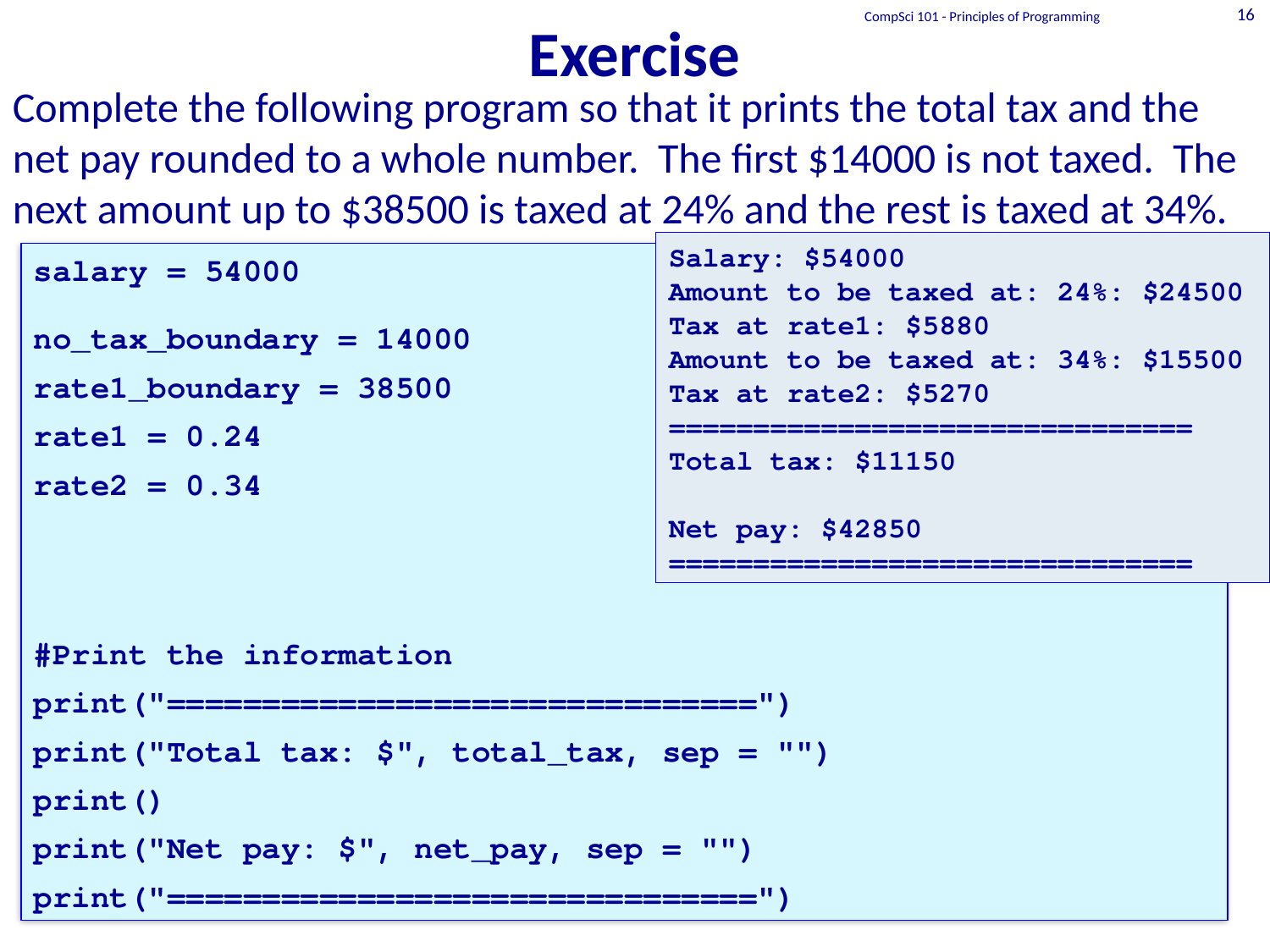

# Exercise
CompSci 101 - Principles of Programming
16
Complete the following program so that it prints the total tax and the net pay rounded to a whole number.  The first $14000 is not taxed.  The next amount up to $38500 is taxed at 24% and the rest is taxed at 34%.
Salary: $54000
Amount to be taxed at: 24%: $24500
Tax at rate1: $5880
Amount to be taxed at: 34%: $15500
Tax at rate2: $5270
===============================
Total tax: $11150

Net pay: $42850
===============================
salary = 54000

no_tax_boundary = 14000
rate1_boundary = 38500
rate1 = 0.24
rate2 = 0.34

#Print the information
print("===============================")
print("Total tax: $", total_tax, sep = "")
print()
print("Net pay: $", net_pay, sep = "")
print("===============================")